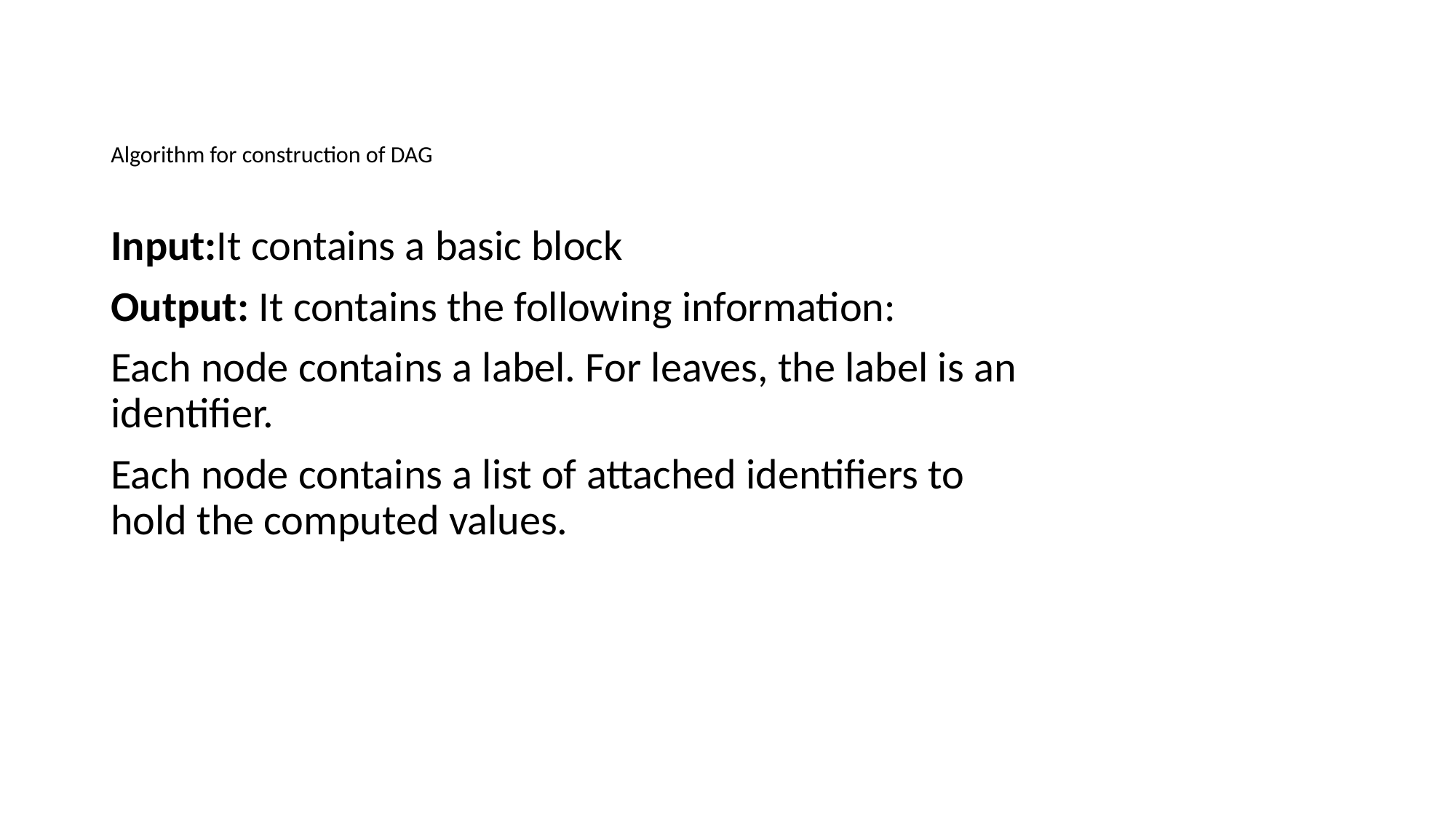

# Algorithm for construction of DAG
Input:It contains a basic block
Output: It contains the following information:
Each node contains a label. For leaves, the label is an identifier.
Each node contains a list of attached identifiers to hold the computed values.